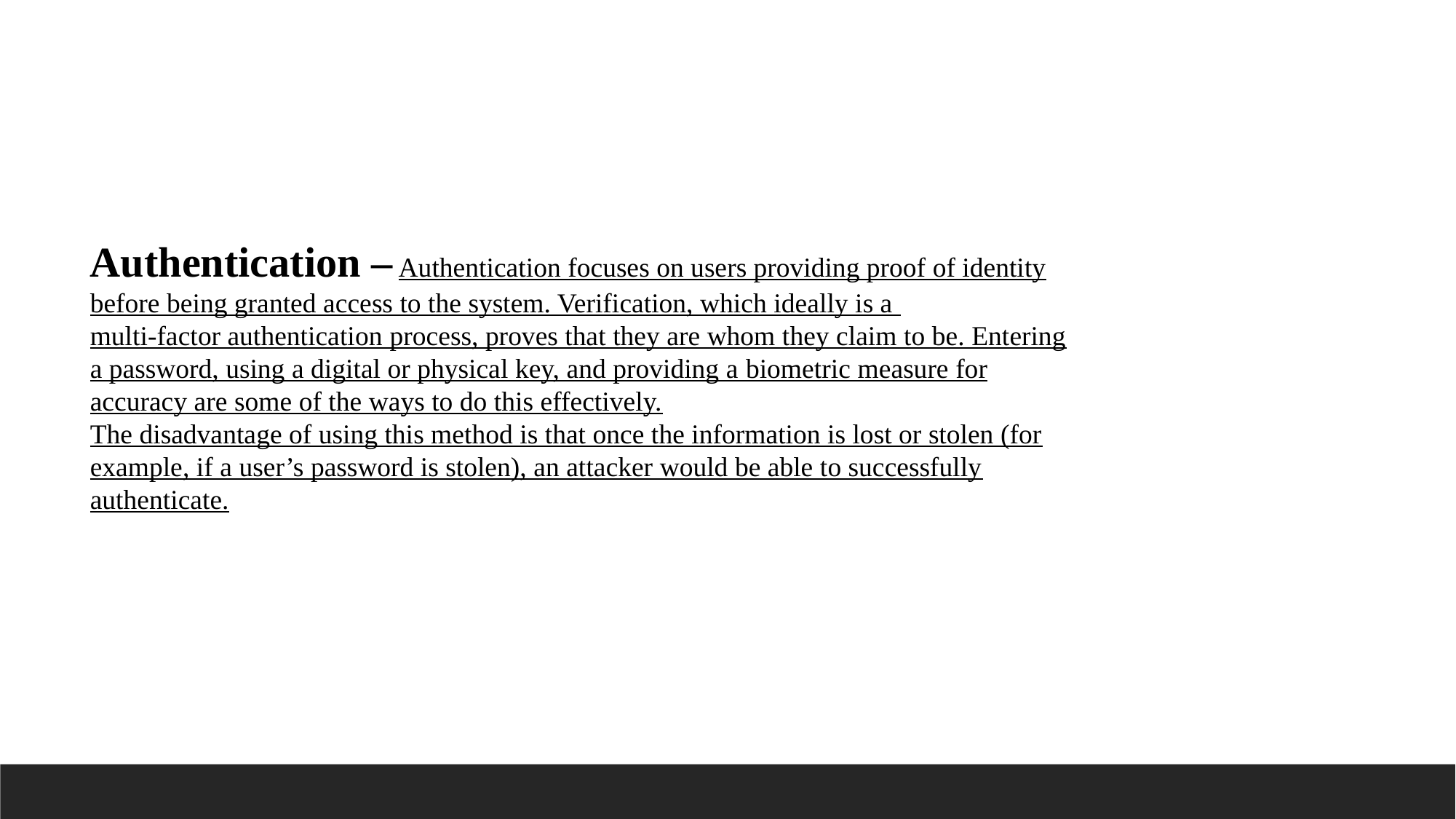

Authentication – Authentication focuses on users providing proof of identity before being granted access to the system. Verification, which ideally is a multi-factor authentication process, proves that they are whom they claim to be. Entering a password, using a digital or physical key, and providing a biometric measure for accuracy are some of the ways to do this effectively.
The disadvantage of using this method is that once the information is lost or stolen (for example, if a user’s password is stolen), an attacker would be able to successfully authenticate.